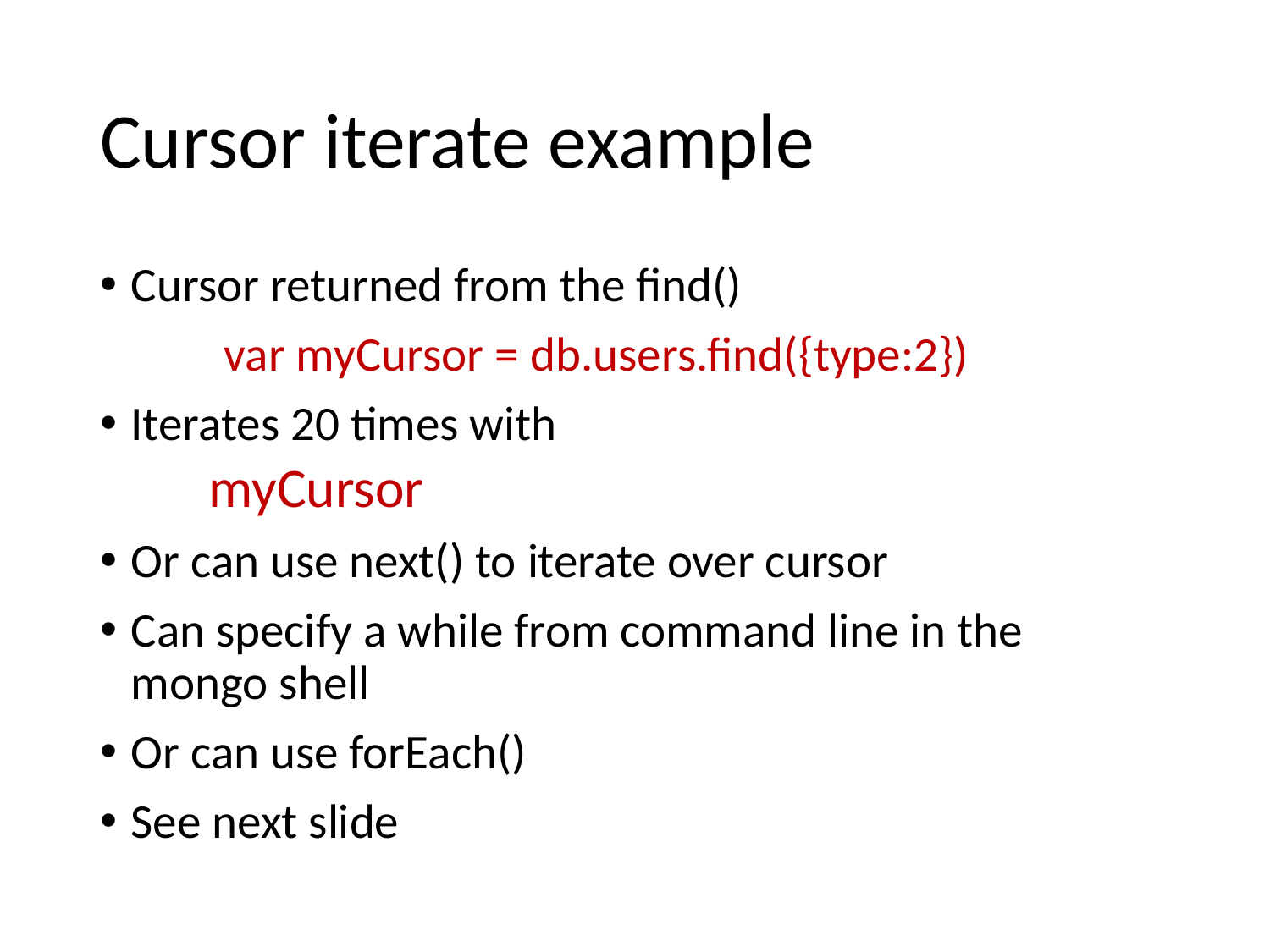

# Cursor iterate example
Cursor returned from the find()
	var myCursor = db.users.find({type:2})
Iterates 20 times with
myCursor
Or can use next() to iterate over cursor
Can specify a while from command line in the mongo shell
Or can use forEach()
See next slide